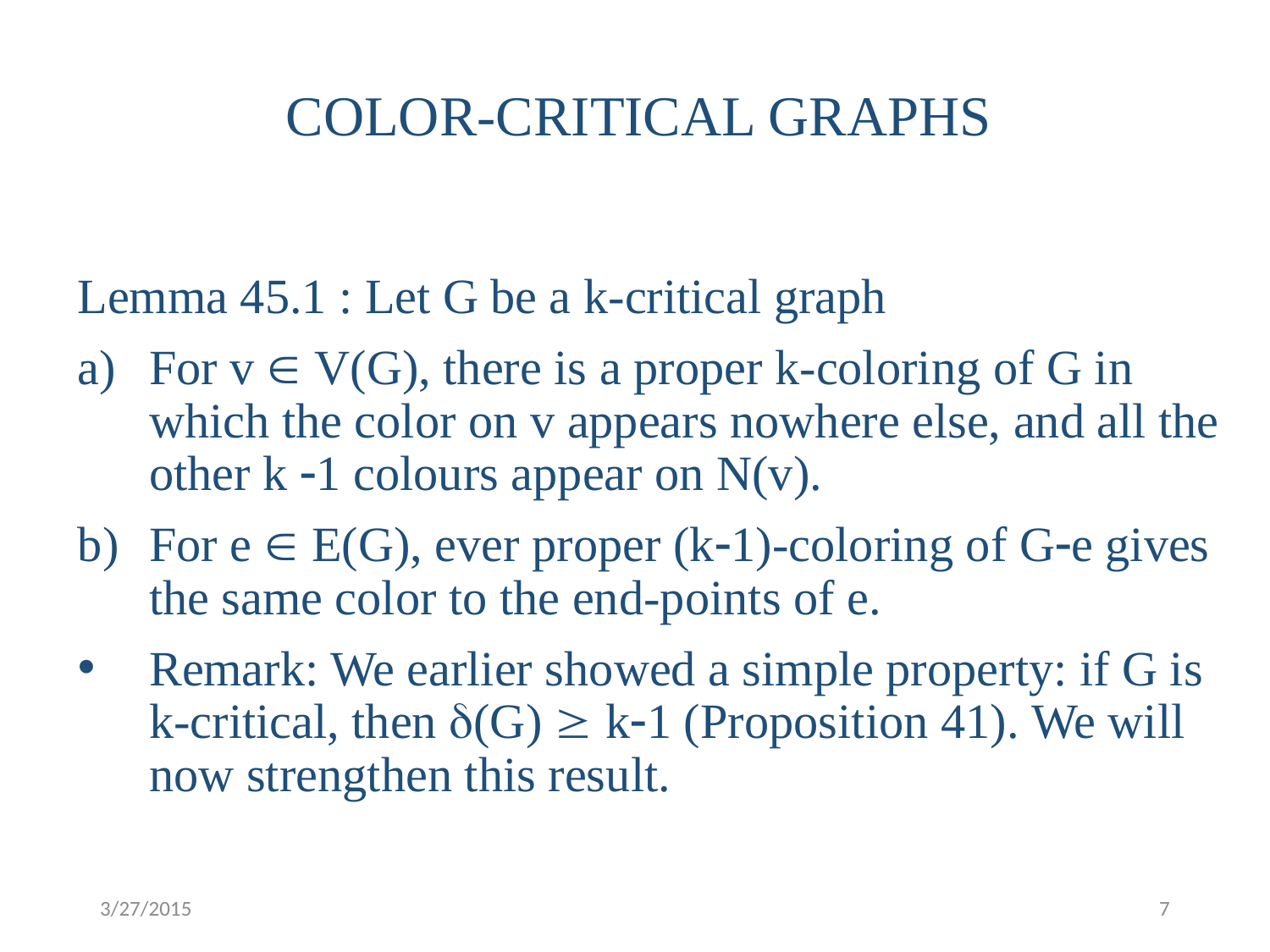

# Color-Critical Graphs
Lemma 45.1 : Let G be a k-critical graph
For v ∈ V(G), there is a proper k-coloring of G in which the color on v appears nowhere else, and all the other k −1 colours appear on N(v).
For e ∈ E(G), ever proper (k−1)-coloring of G−e gives the same color to the end-points of e.
Remark: We earlier showed a simple property: if G is k-critical, then δ(G) ≥ k−1 (Proposition 41). We will now strengthen this result.
3/27/2015
7